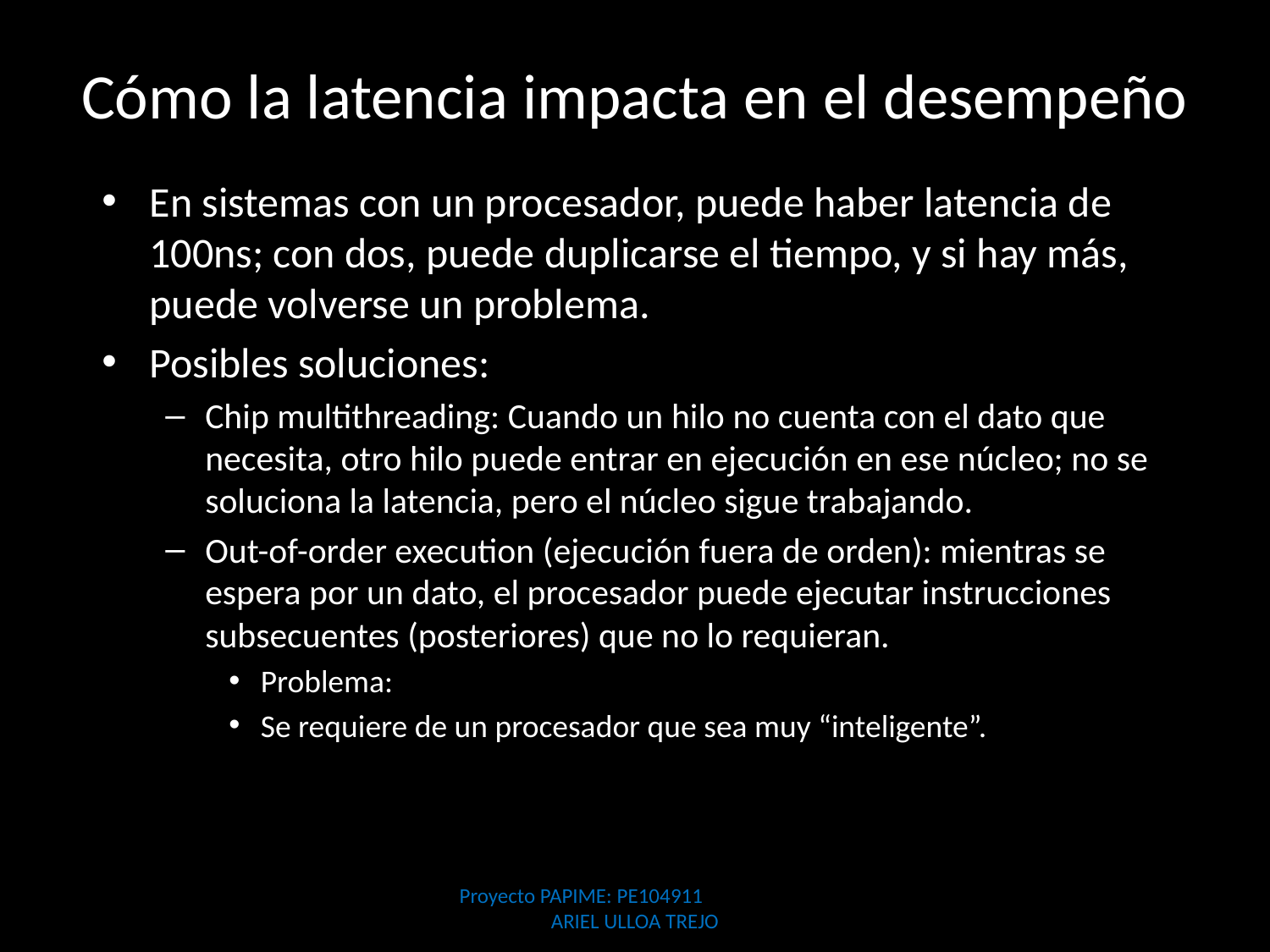

# Cómo la latencia impacta en el desempeño
En sistemas con un procesador, puede haber latencia de 100ns; con dos, puede duplicarse el tiempo, y si hay más, puede volverse un problema.
Posibles soluciones:
Chip multithreading: Cuando un hilo no cuenta con el dato que necesita, otro hilo puede entrar en ejecución en ese núcleo; no se soluciona la latencia, pero el núcleo sigue trabajando.
Out-of-order execution (ejecución fuera de orden): mientras se espera por un dato, el procesador puede ejecutar instrucciones subsecuentes (posteriores) que no lo requieran.
Problema:
Se requiere de un procesador que sea muy “inteligente”.

Proyecto PAPIME: PE104911                       ARIEL ULLOA TREJO